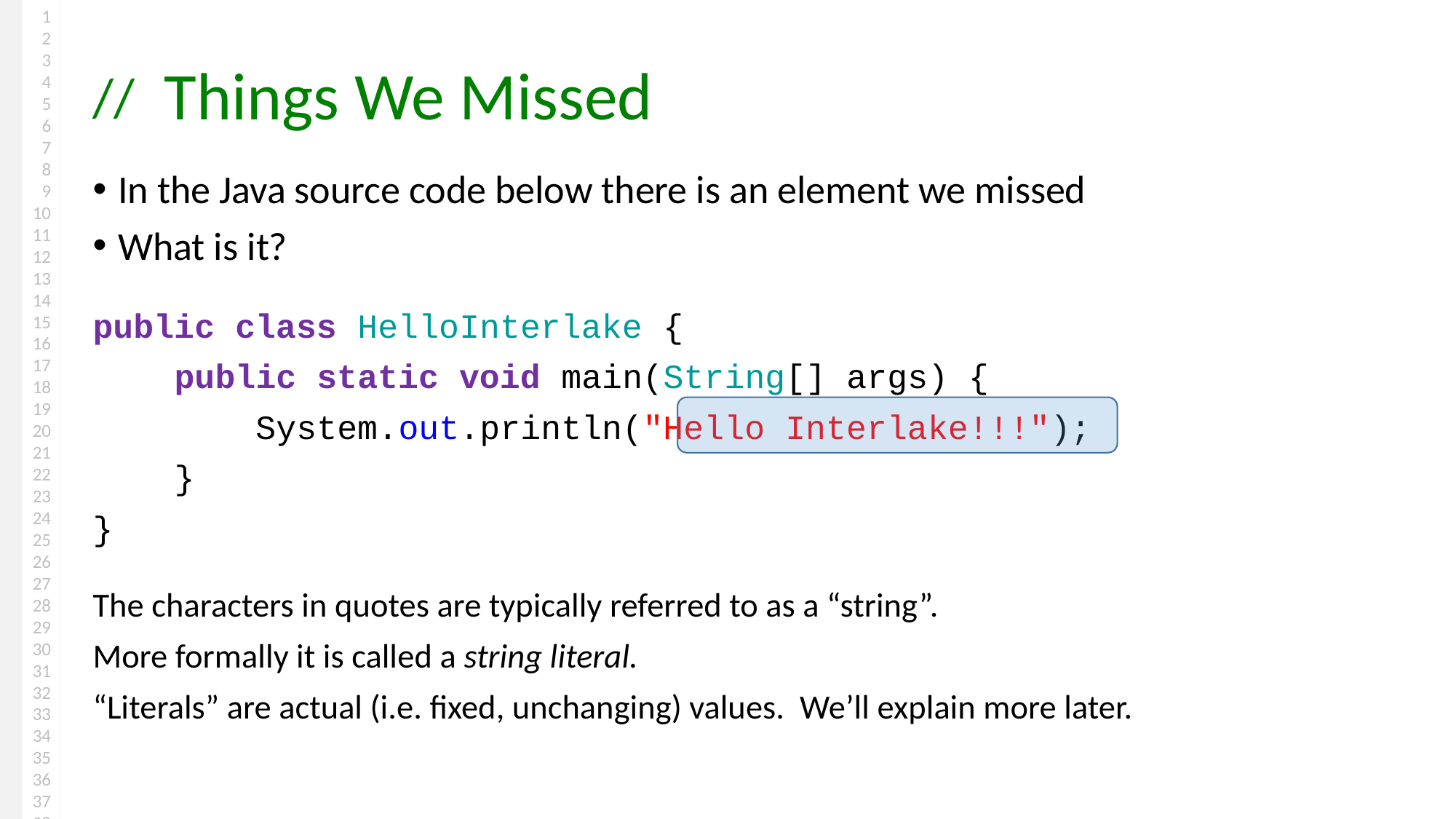

# Things We Missed
In the Java source code below there is an element we missed
What is it?

public class HelloInterlake {
    public static void main(String[] args) {
        System.out.println("Hello Interlake!!!");
    }
}

The characters in quotes are typically referred to as a “string”.
More formally it is called a string literal.
“Literals” are actual (i.e. fixed, unchanging) values.  We’ll explain more later.